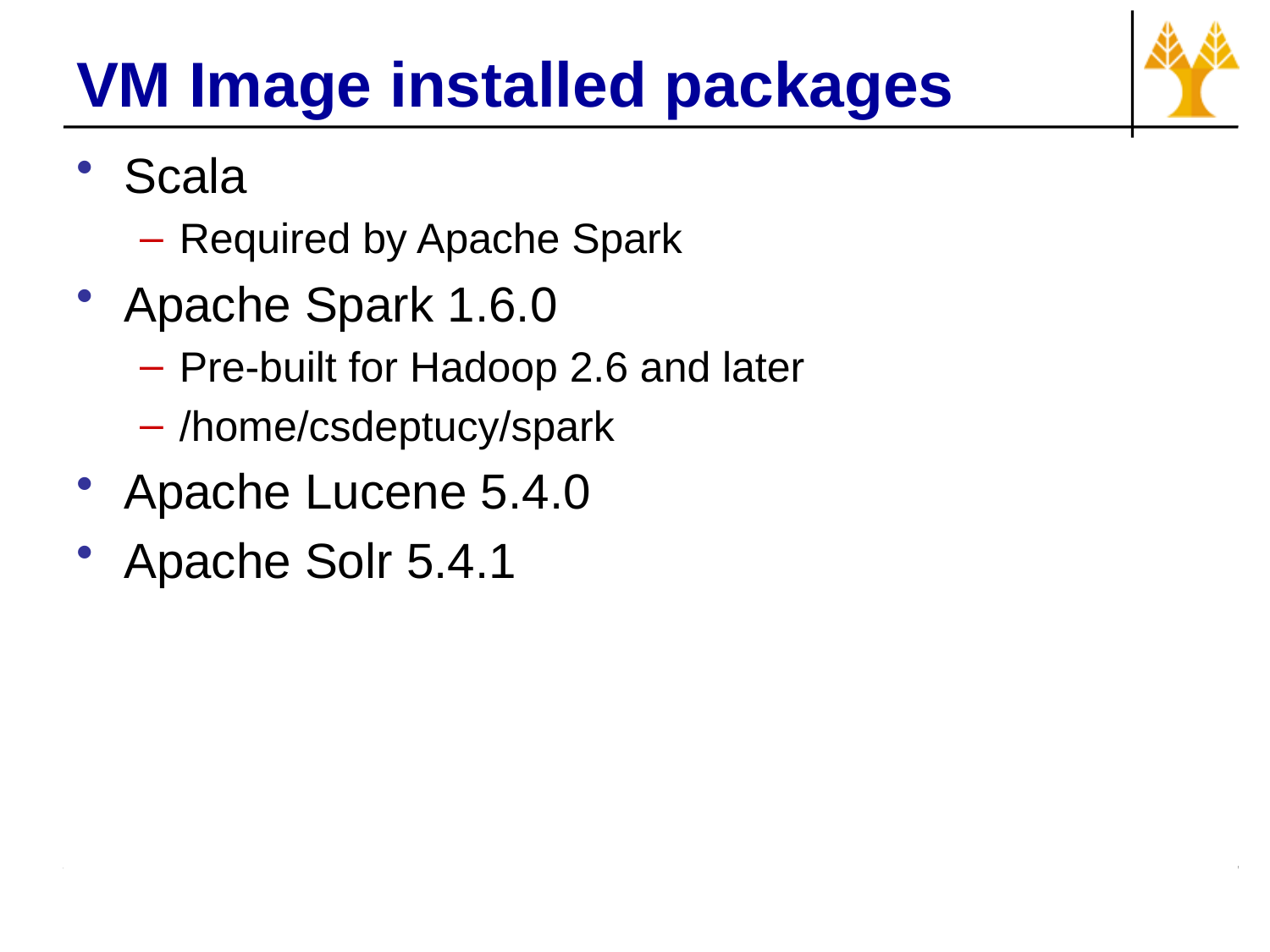

# VM Image installed packages
Scala
Required by Apache Spark
Apache Spark 1.6.0
Pre-built for Hadoop 2.6 and later
/home/csdeptucy/spark
Apache Lucene 5.4.0
Apache Solr 5.4.1